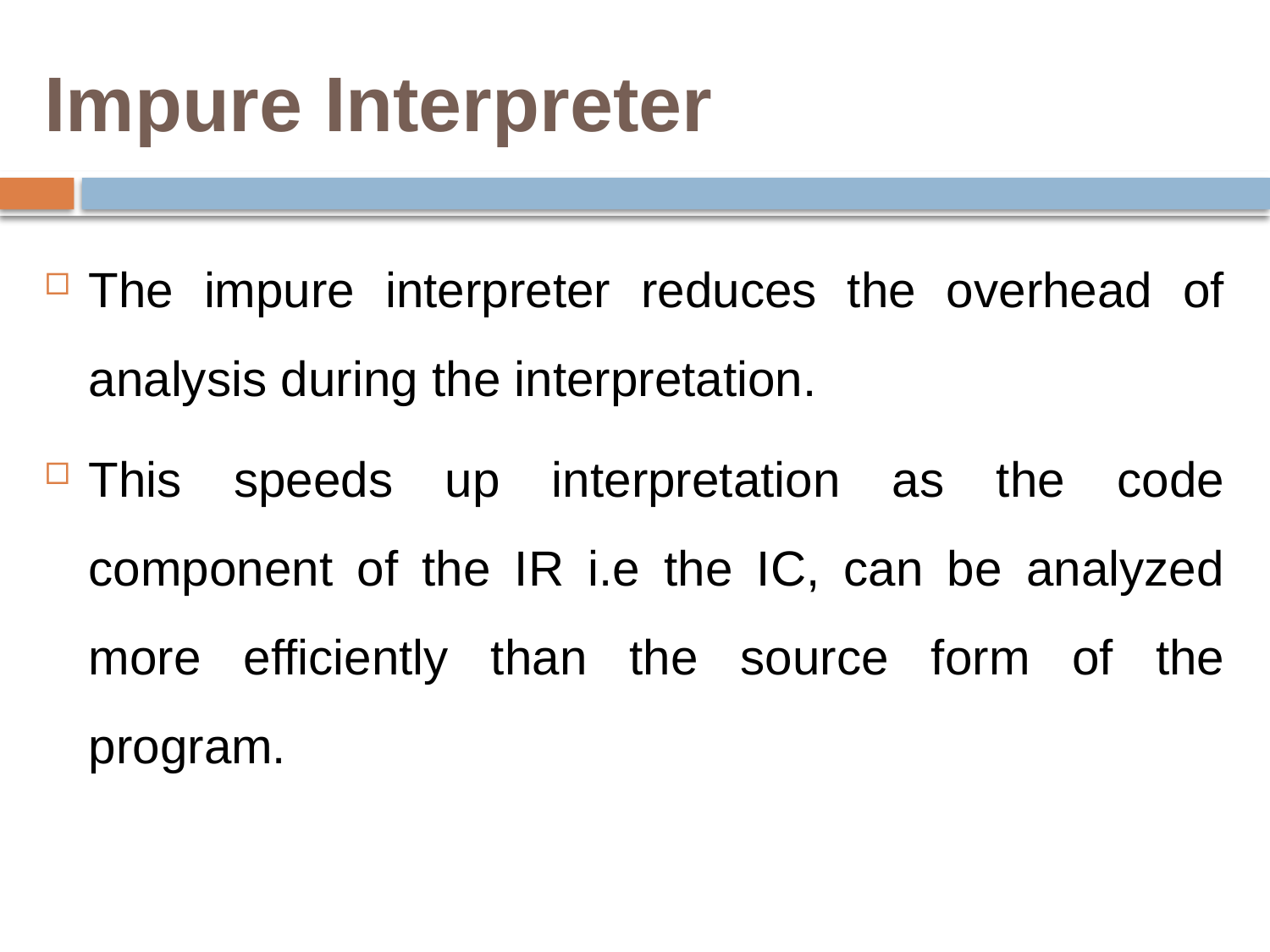

# Impure Interpreter
The impure interpreter reduces the overhead of analysis during the interpretation.
This speeds up interpretation as the code component of the IR i.e the IC, can be analyzed more efficiently than the source form of the program.